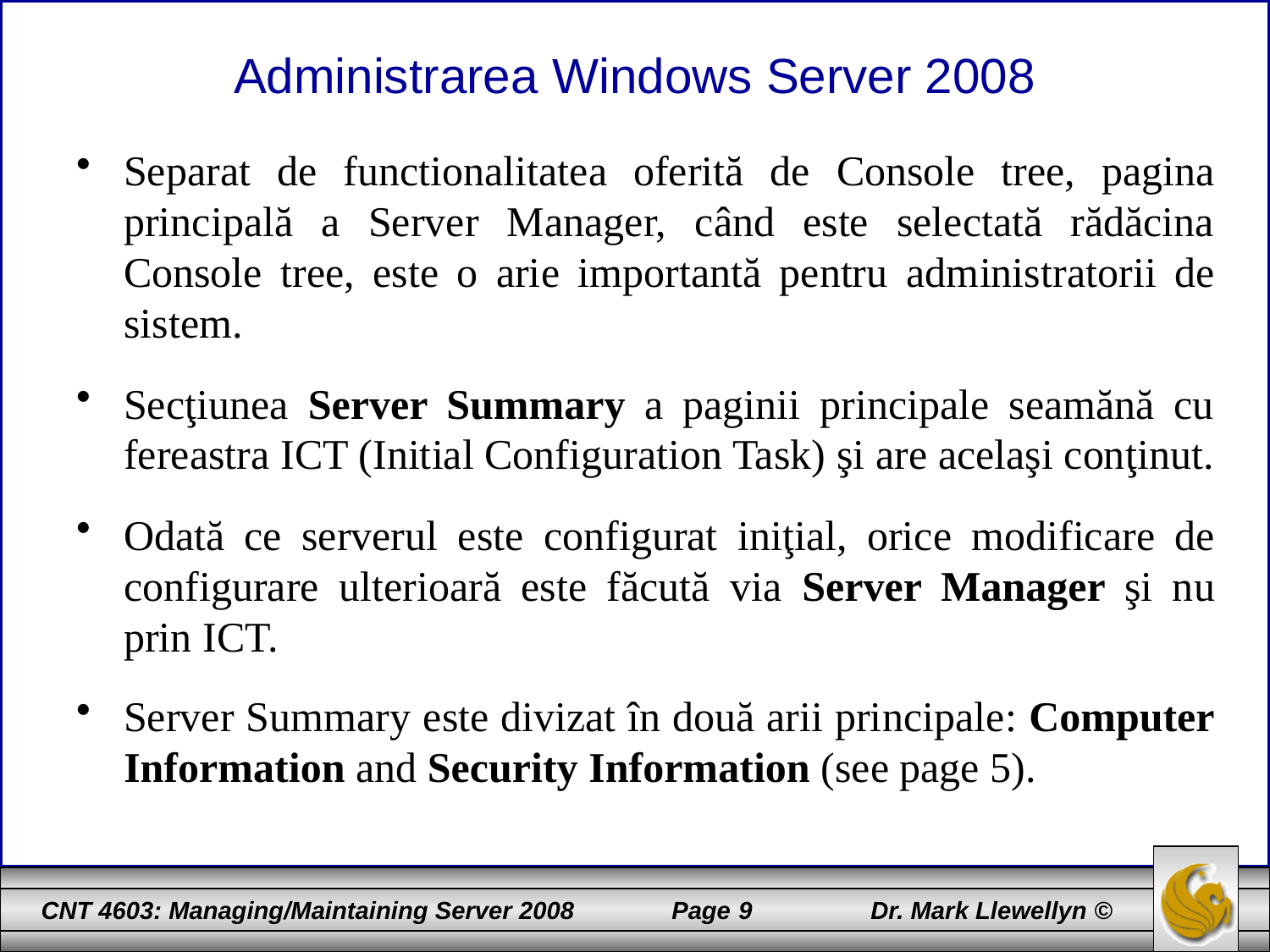

# Administrarea Windows Server 2008
Separat de functionalitatea oferită de Console tree, pagina principală a Server Manager, când este selectată rădăcina Console tree, este o arie importantă pentru administratorii de sistem.
Secţiunea Server Summary a paginii principale seamănă cu fereastra ICT (Initial Configuration Task) şi are acelaşi conţinut.
Odată ce serverul este configurat iniţial, orice modificare de configurare ulterioară este făcută via Server Manager şi nu prin ICT.
Server Summary este divizat în două arii principale: Computer Information and Security Information (see page 5).